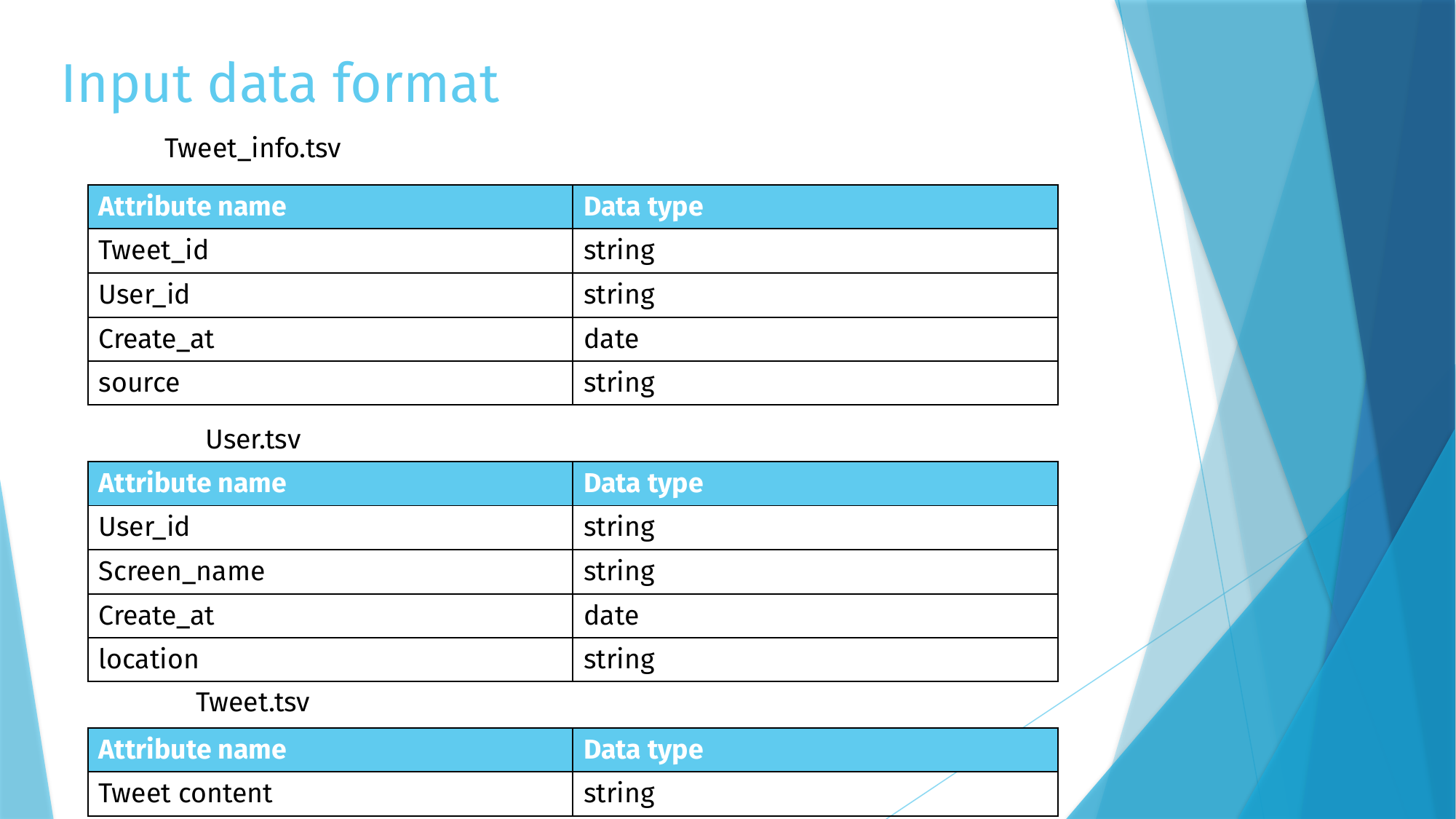

# Input data format
Tweet_info.tsv
| Attribute name | Data type |
| --- | --- |
| Tweet\_id | string |
| User\_id | string |
| Create\_at | date |
| source | string |
User.tsv
| Attribute name | Data type |
| --- | --- |
| User\_id | string |
| Screen\_name | string |
| Create\_at | date |
| location | string |
Tweet.tsv
| Attribute name | Data type |
| --- | --- |
| Tweet content | string |